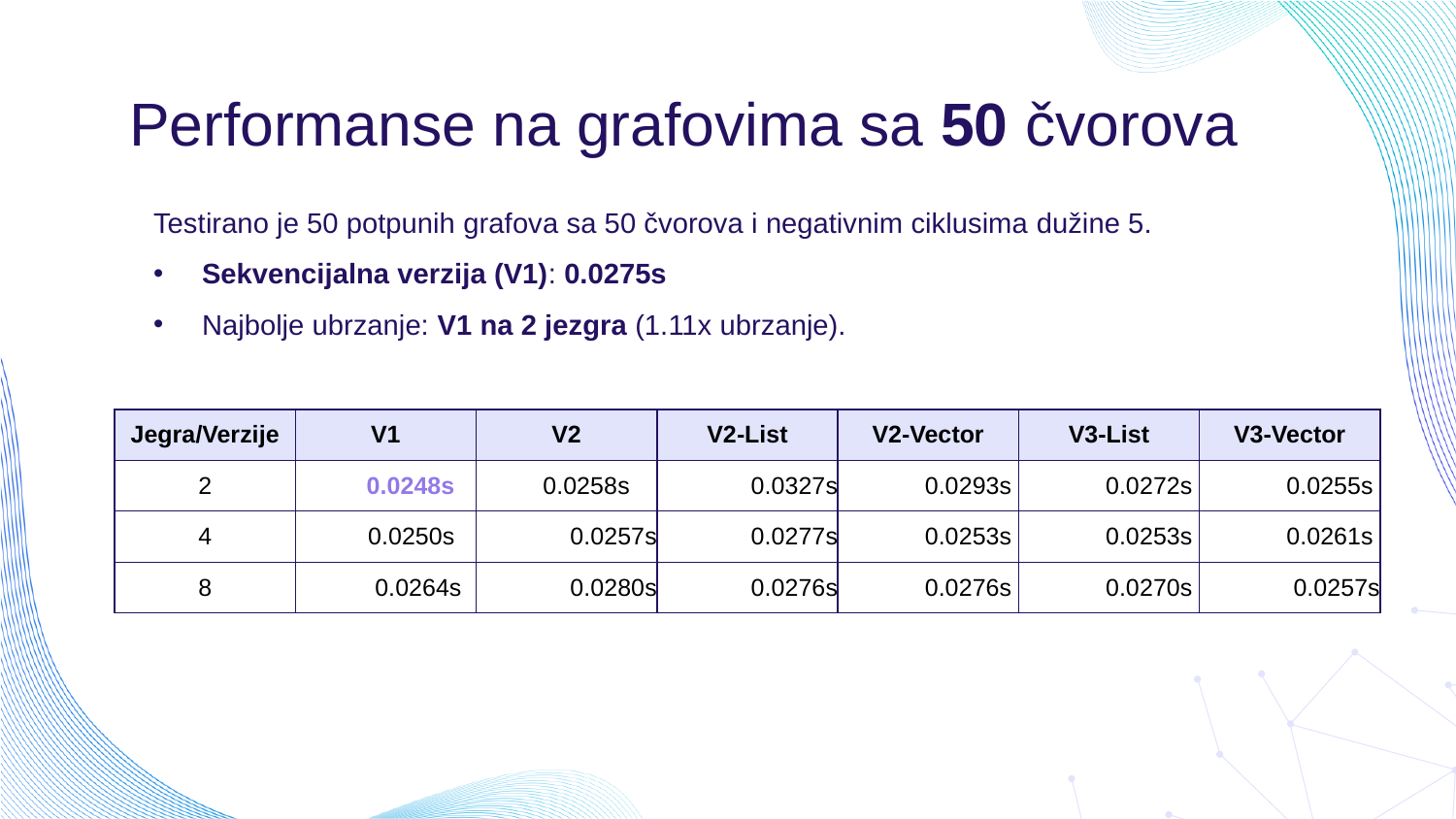

# Performanse na grafovima sa 50 čvorova
Testirano je 50 potpunih grafova sa 50 čvorova i negativnim ciklusima dužine 5.
Sekvencijalna verzija (V1): 0.0275s
Najbolje ubrzanje: V1 na 2 jezgra (1.11x ubrzanje).

| Jegra/Verzije | V1 | V2 | V2-List | V2-Vector | V3-List | V3-Vector |
| --- | --- | --- | --- | --- | --- | --- |
| 2 | 0.0248s | 0.0258s | 0.0327s | 0.0293s | 0.0272s | 0.0255s |
| 4 | 0.0250s | 0.0257s | 0.0277s | 0.0253s | 0.0253s | 0.0261s |
| 8 | 0.0264s | 0.0280s | 0.0276s | 0.0276s | 0.0270s | 0.0257s |